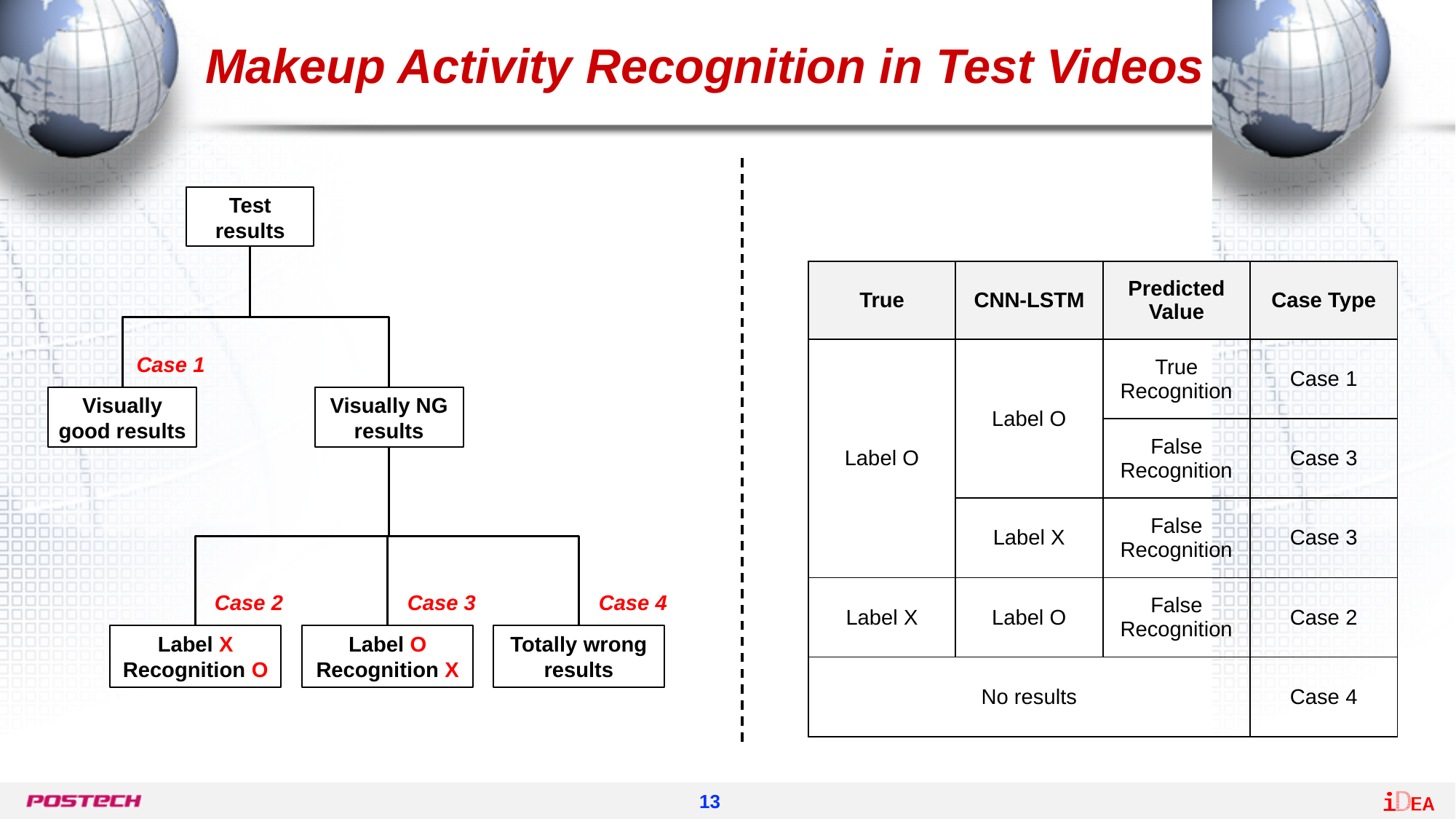

# Makeup Activity Recognition in Test Videos
Test results
| True | CNN-LSTM | Predicted Value | Case Type |
| --- | --- | --- | --- |
| Label O | Label O | True Recognition | Case 1 |
|  |  | False Recognition | Case 3 |
|  | Label X | False Recognition | Case 3 |
| Label X | Label O | False Recognition | Case 2 |
| No results |  |  | Case 4 |
Case 1
Visually good results
Visually NG results
Case 2
Case 3
Case 4
Label X
Recognition O
Label O
Recognition X
Totally wrong results